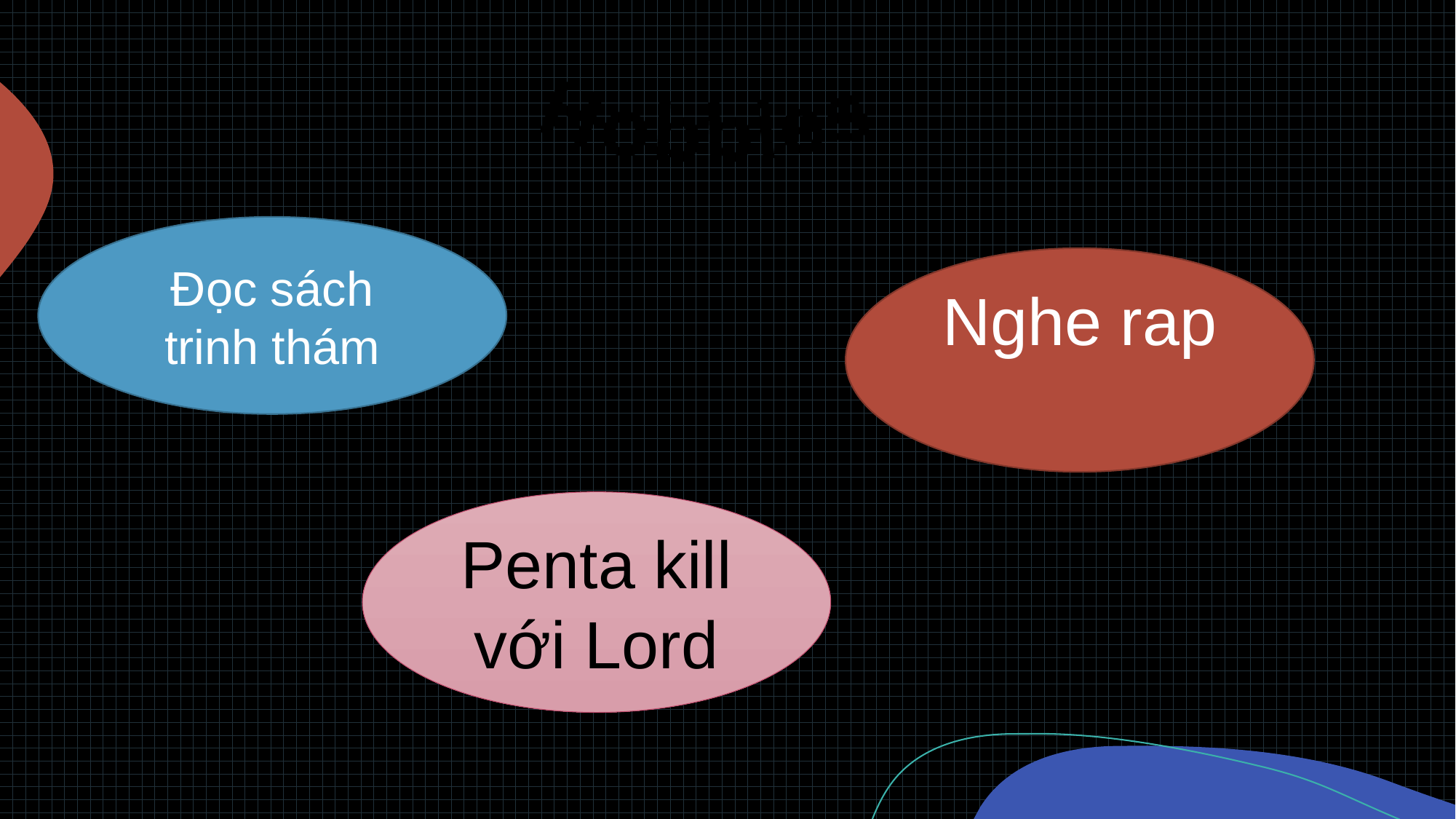

Hobbies
Đọc sách trinh thám

Nghe rap
Penta kill với Lord